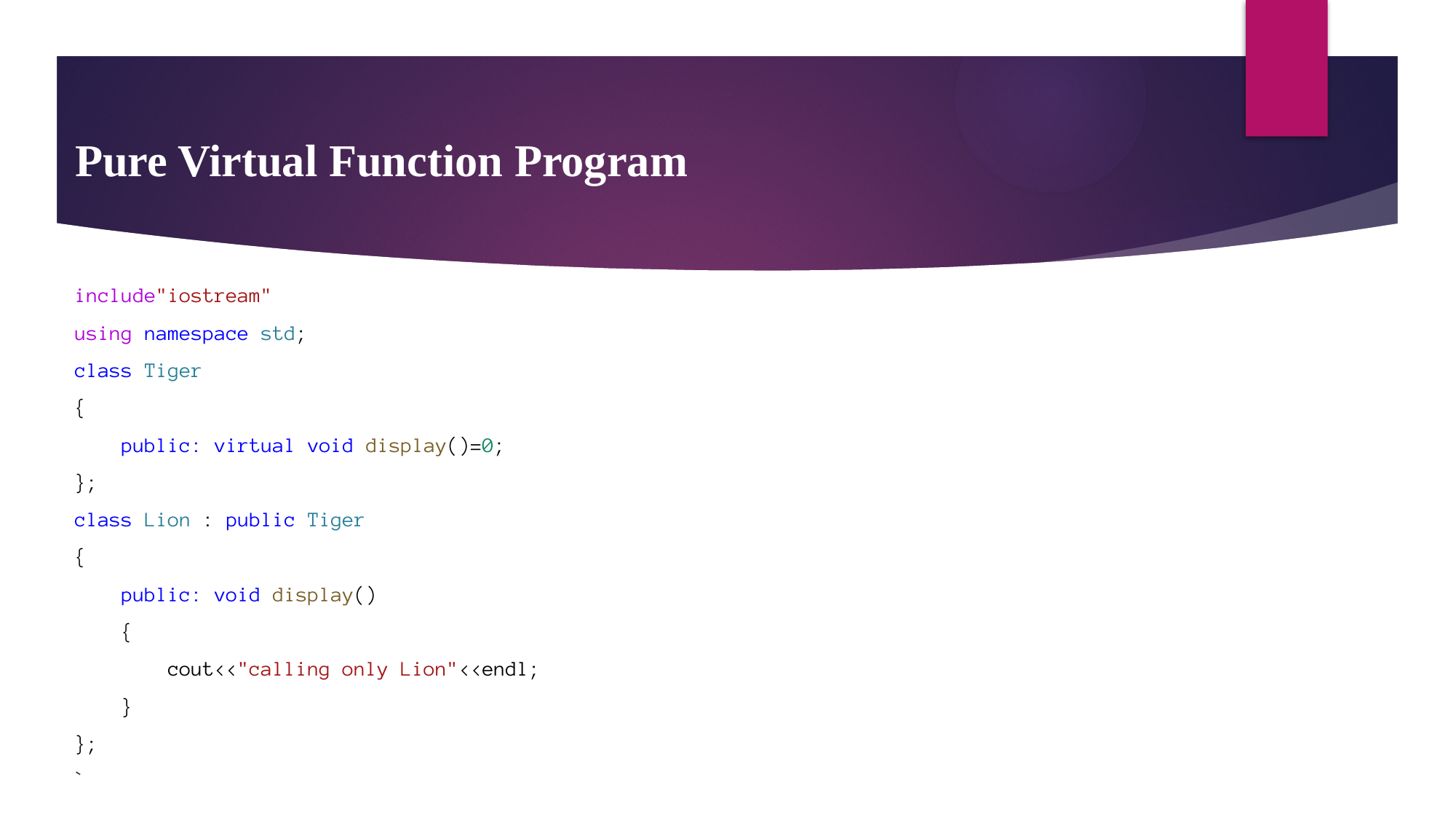

# Pure Virtual Function Program
include"iostream"
using namespace std;
class Tiger
{
    public: virtual void display()=0;
};
class Lion : public Tiger
{
    public: void display()
    {
        cout<<"calling only Lion"<<endl;
    }
};
`